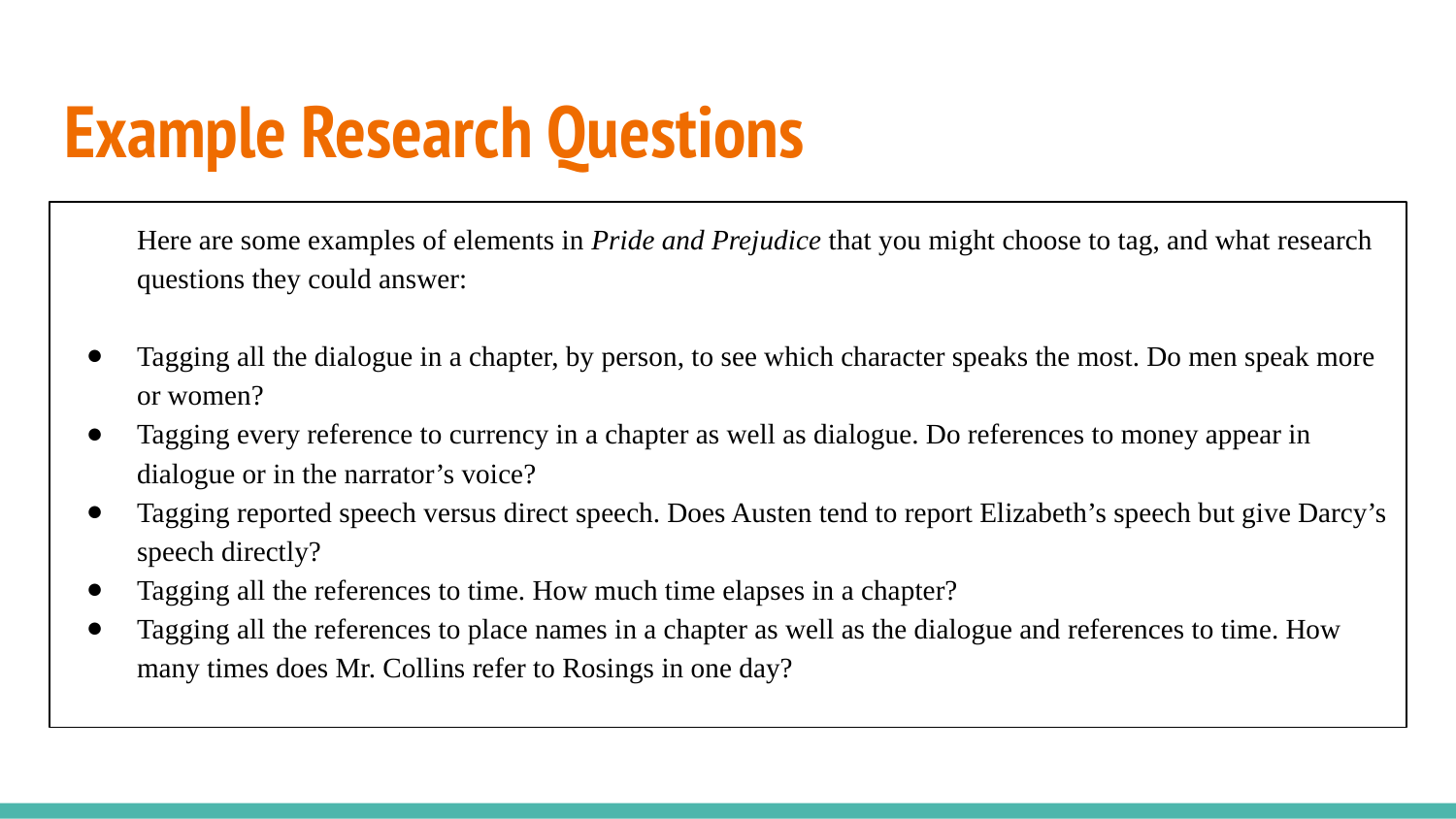

# Example Research Questions
Here are some examples of elements in Pride and Prejudice that you might choose to tag, and what research questions they could answer:

Tagging all the dialogue in a chapter, by person, to see which character speaks the most. Do men speak more or women?
Tagging every reference to currency in a chapter as well as dialogue. Do references to money appear in dialogue or in the narrator’s voice?
Tagging reported speech versus direct speech. Does Austen tend to report Elizabeth’s speech but give Darcy’s speech directly?
Tagging all the references to time. How much time elapses in a chapter?
Tagging all the references to place names in a chapter as well as the dialogue and references to time. How many times does Mr. Collins refer to Rosings in one day?